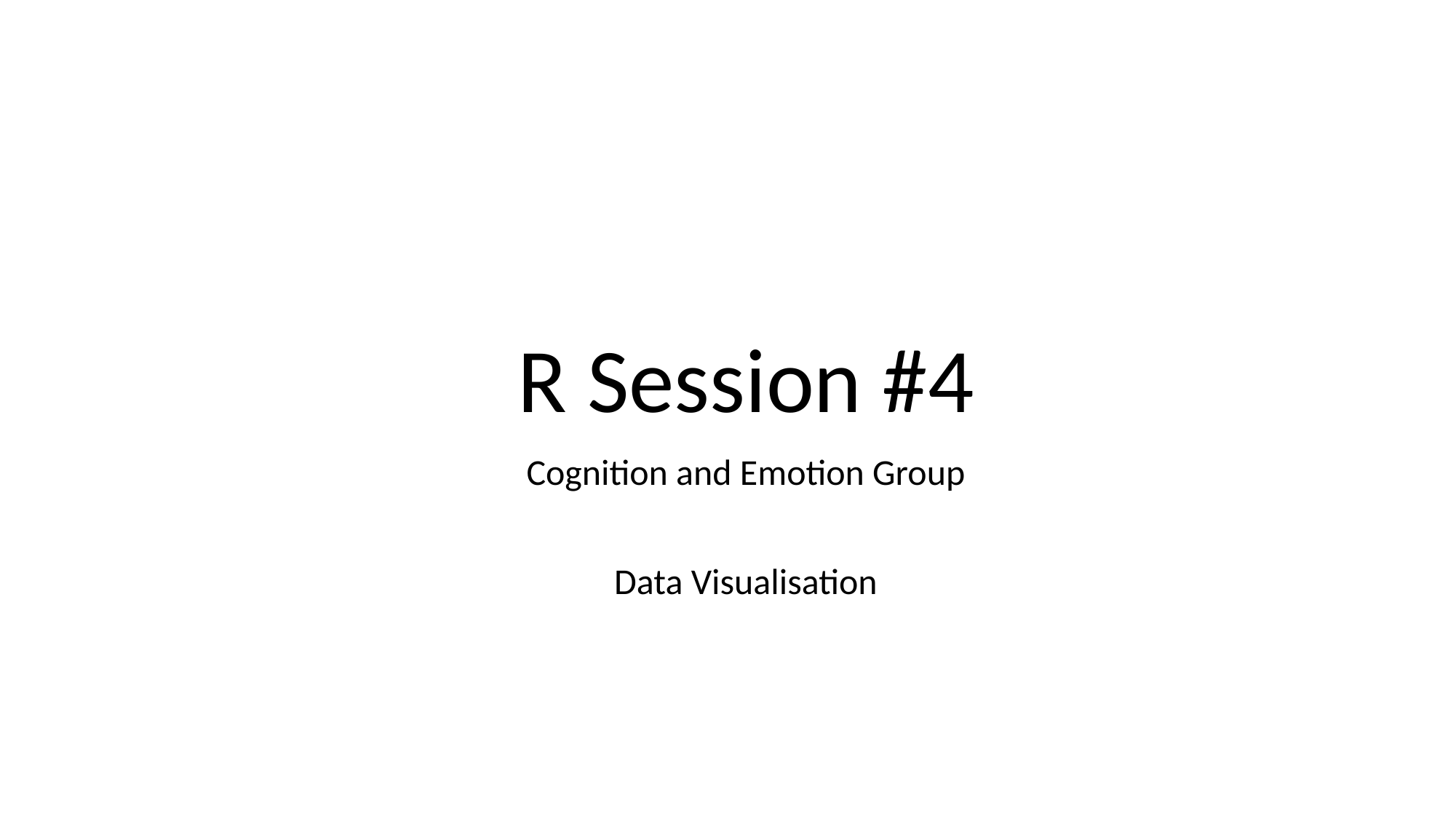

R Session #4
Cognition and Emotion Group

Data Visualisation